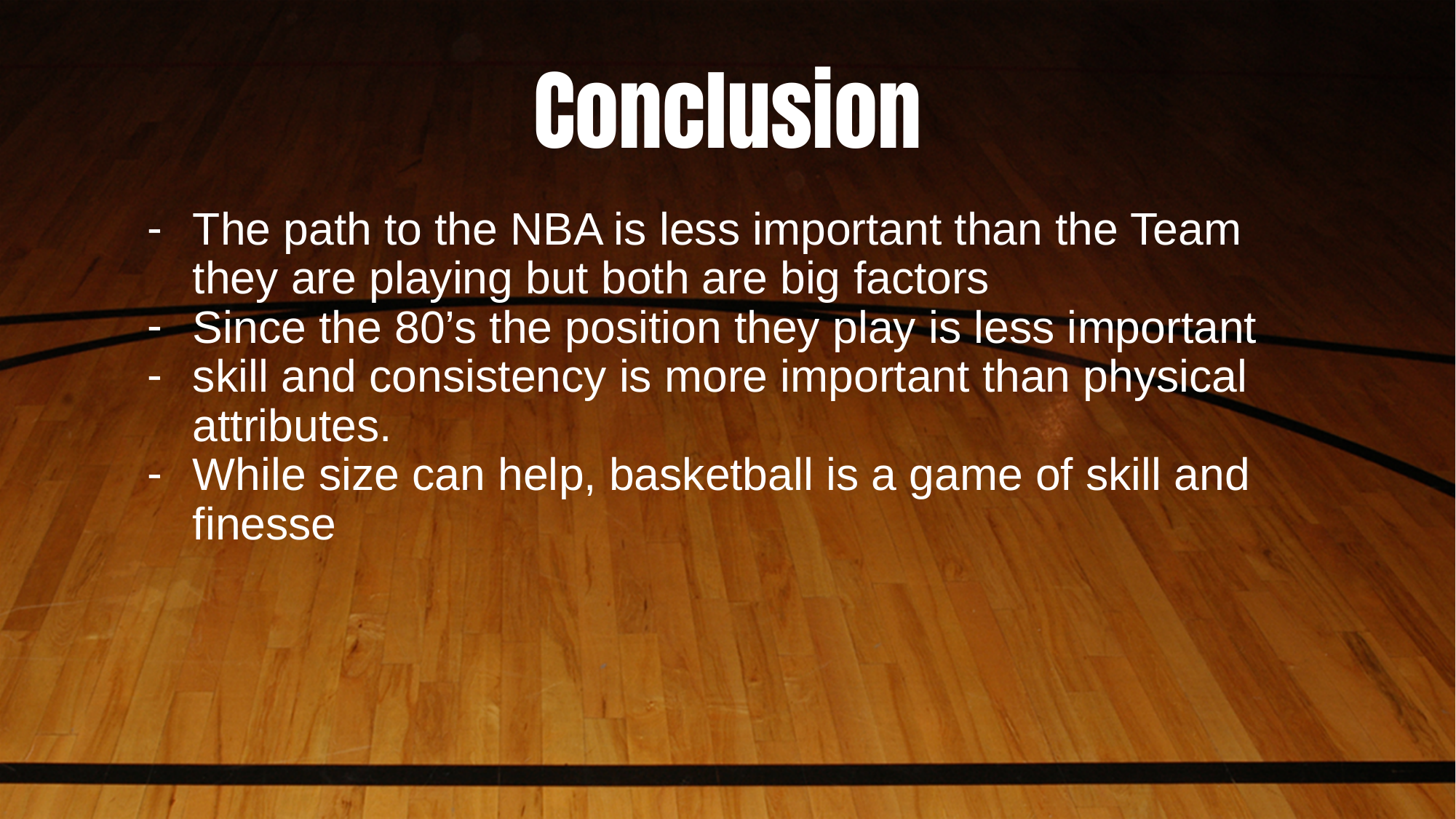

# Conclusion
The path to the NBA is less important than the Team they are playing but both are big factors
Since the 80’s the position they play is less important
skill and consistency is more important than physical attributes.
While size can help, basketball is a game of skill and finesse